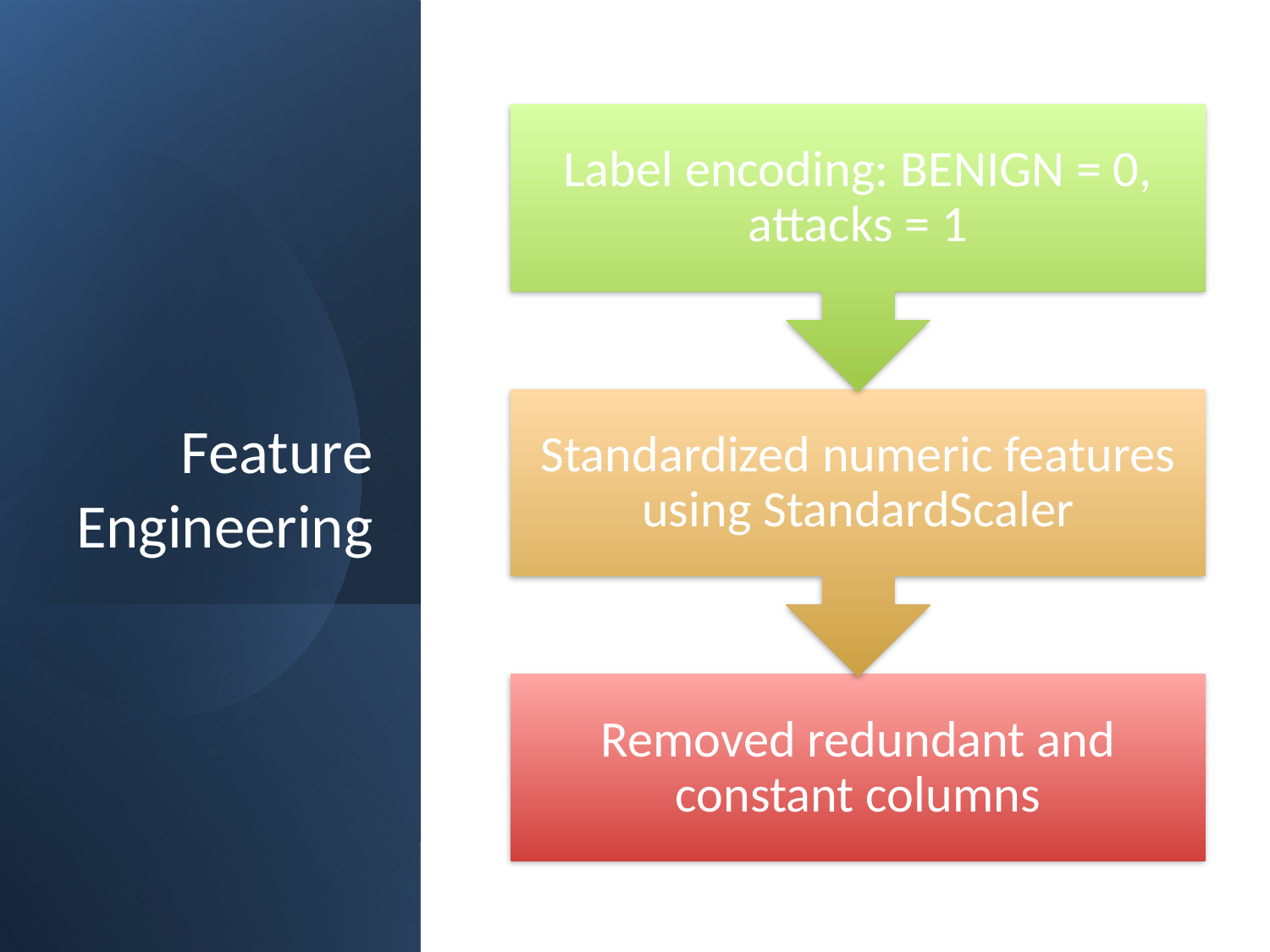

Removed redundant and constant columns
Standardized numeric features using StandardScaler
Label encoding: BENIGN = 0, attacks = 1

# Feature Engineering